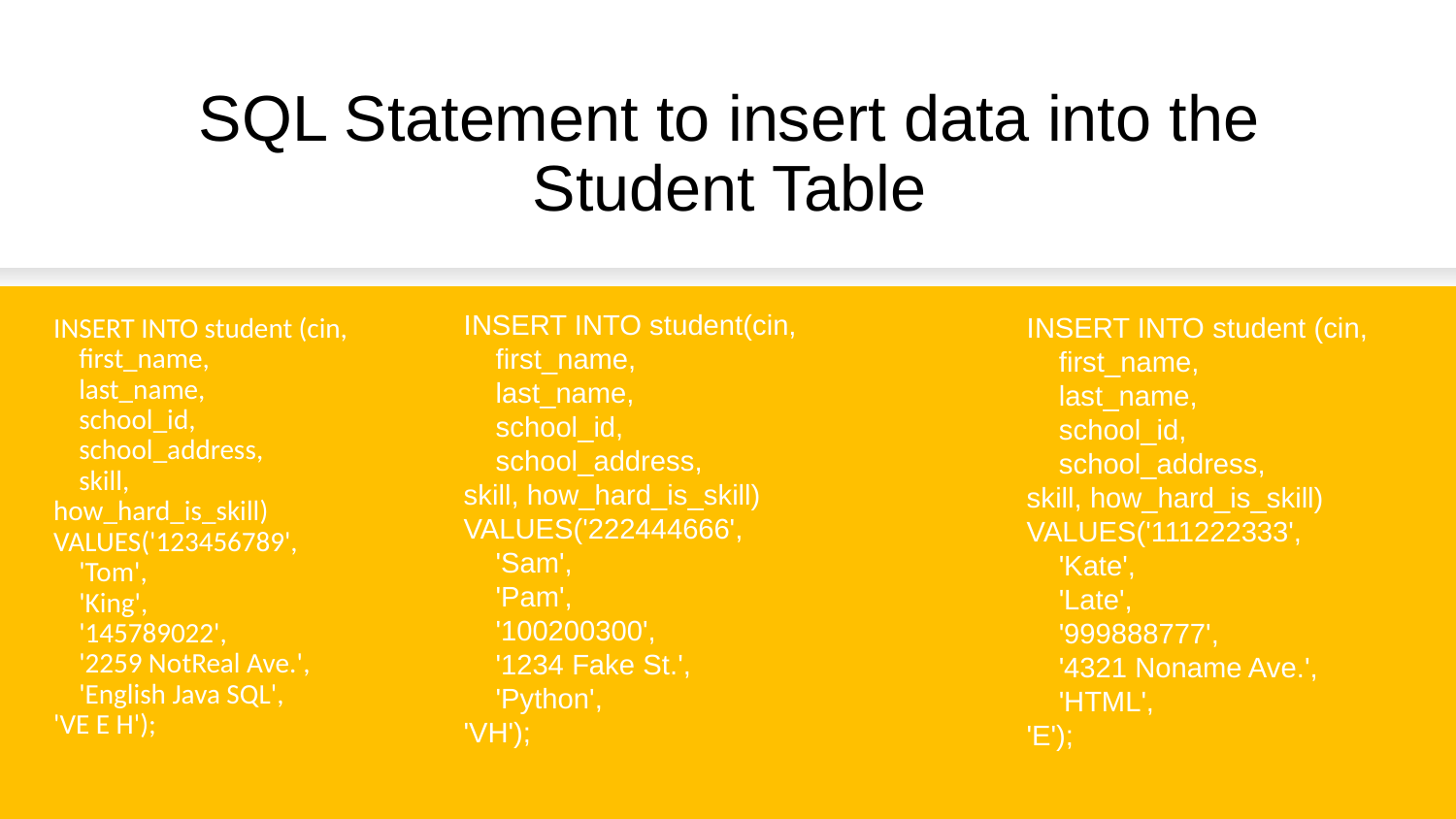

# SQL Statement to insert data into the Student Table
INSERT INTO student (cin,
    first_name,
    last_name,
    school_id,
    school_address,
    skill,
how_hard_is_skill)
VALUES('123456789',
    'Tom',
    'King',
    '145789022',
    '2259 NotReal Ave.',
    'English Java SQL',
'VE E H'); ​
INSERT INTO student(cin,
    first_name,
    last_name,
    school_id,
    school_address,
skill, how_hard_is_skill)
VALUES('222444666',
    'Sam',
    'Pam',
    '100200300',
    '1234 Fake St.',
    'Python',
'VH');
INSERT INTO student (cin,
    first_name,
    last_name,
    school_id,
    school_address,
skill, how_hard_is_skill)
VALUES('111222333',
    'Kate',
    'Late',
    '999888777',
    '4321 Noname Ave.',
    'HTML',
'E');